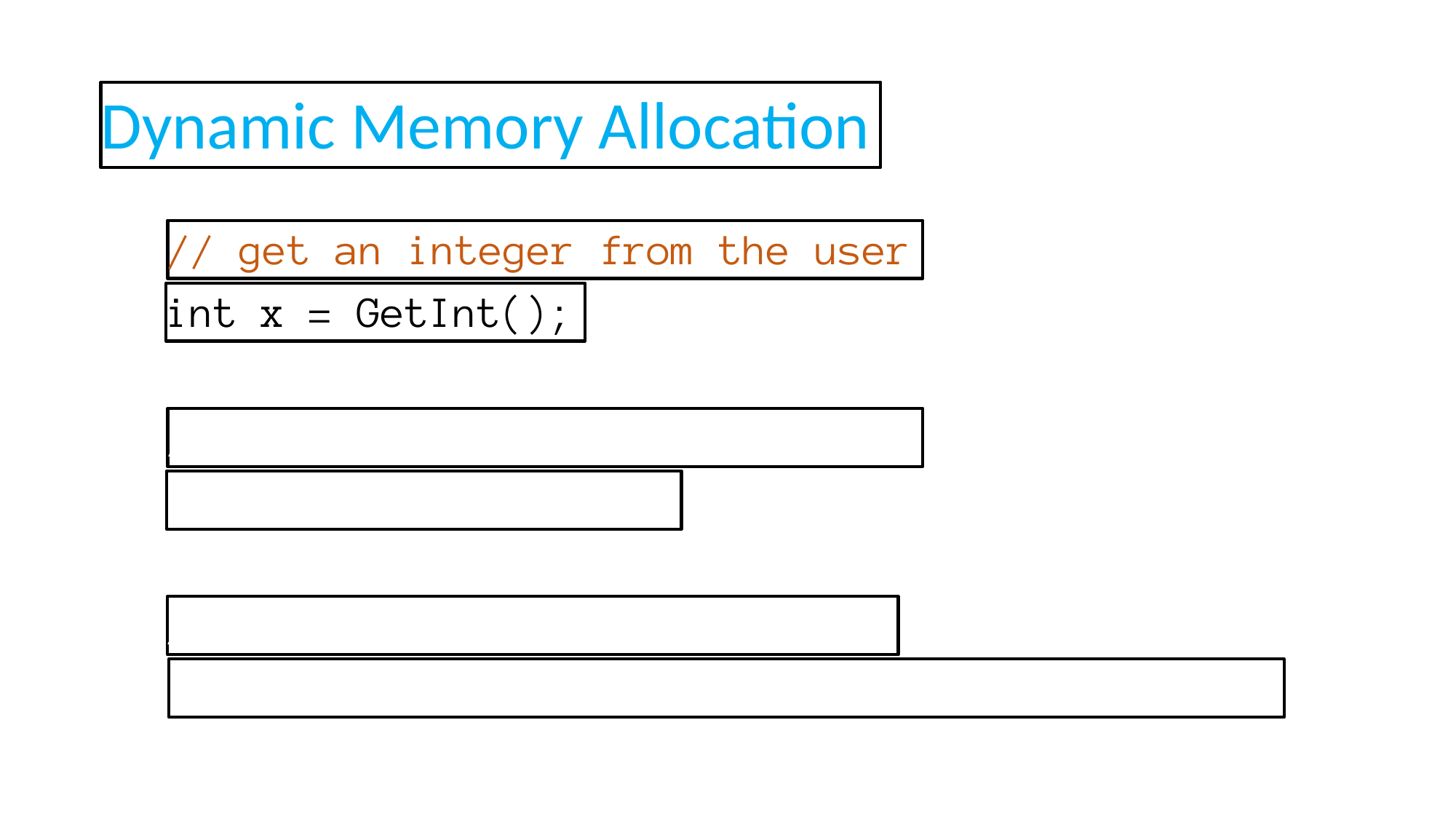

Dynamic Memory Allocation
// get an integer from the user
int x = GetInt();
// array of floats on the stack
float stack_array[x];
// array of floats on the heap
float* heap_array = malloc(x * sizeof(float));